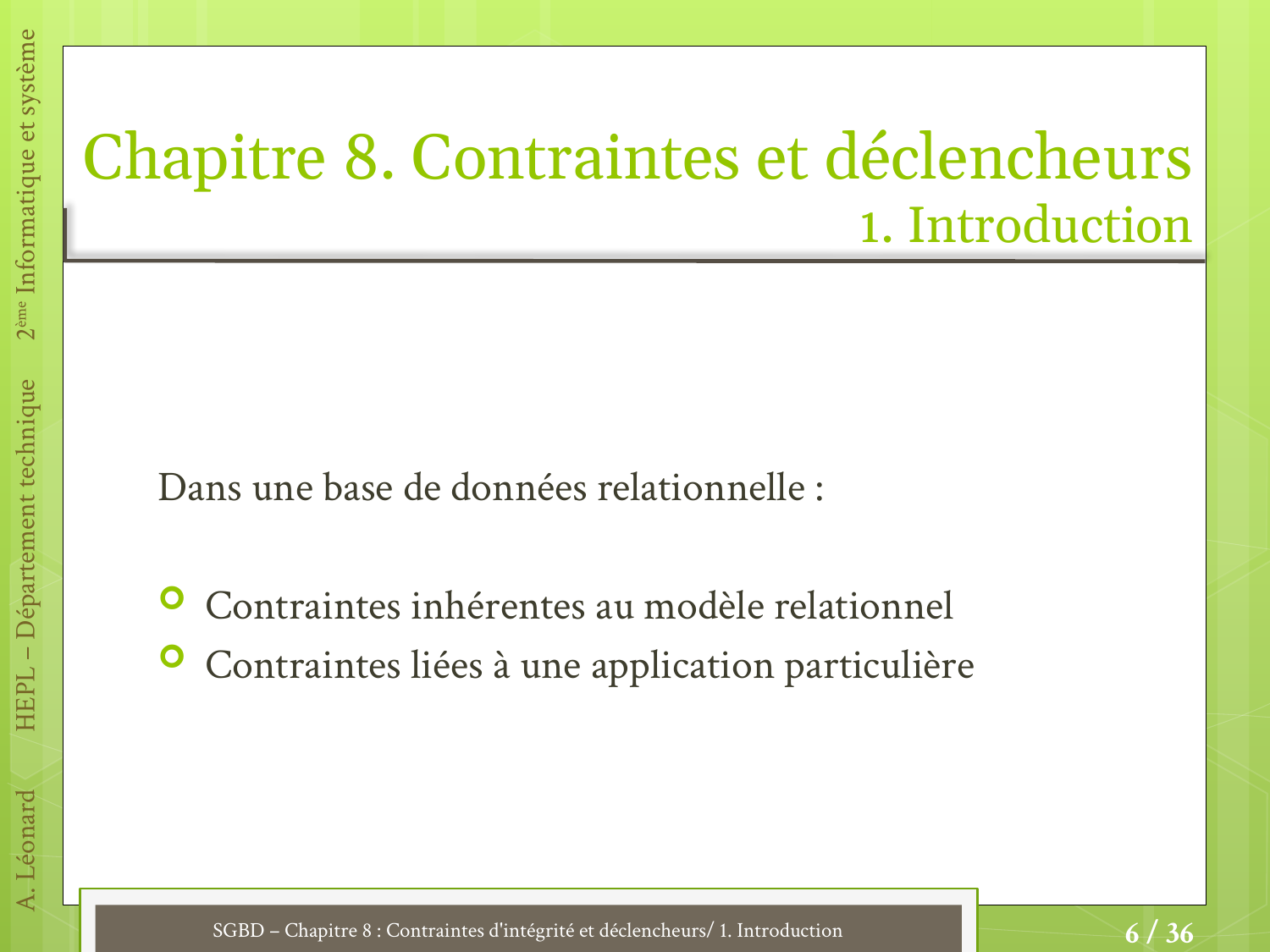

# Chapitre 8. Contraintes et déclencheurs 1. Introduction
Dans une base de données relationnelle :

Contraintes inhérentes au modèle relationnel
Contraintes liées à une application particulière
SGBD – Chapitre 8 : Contraintes d'intégrité et déclencheurs/ 1. Introduction